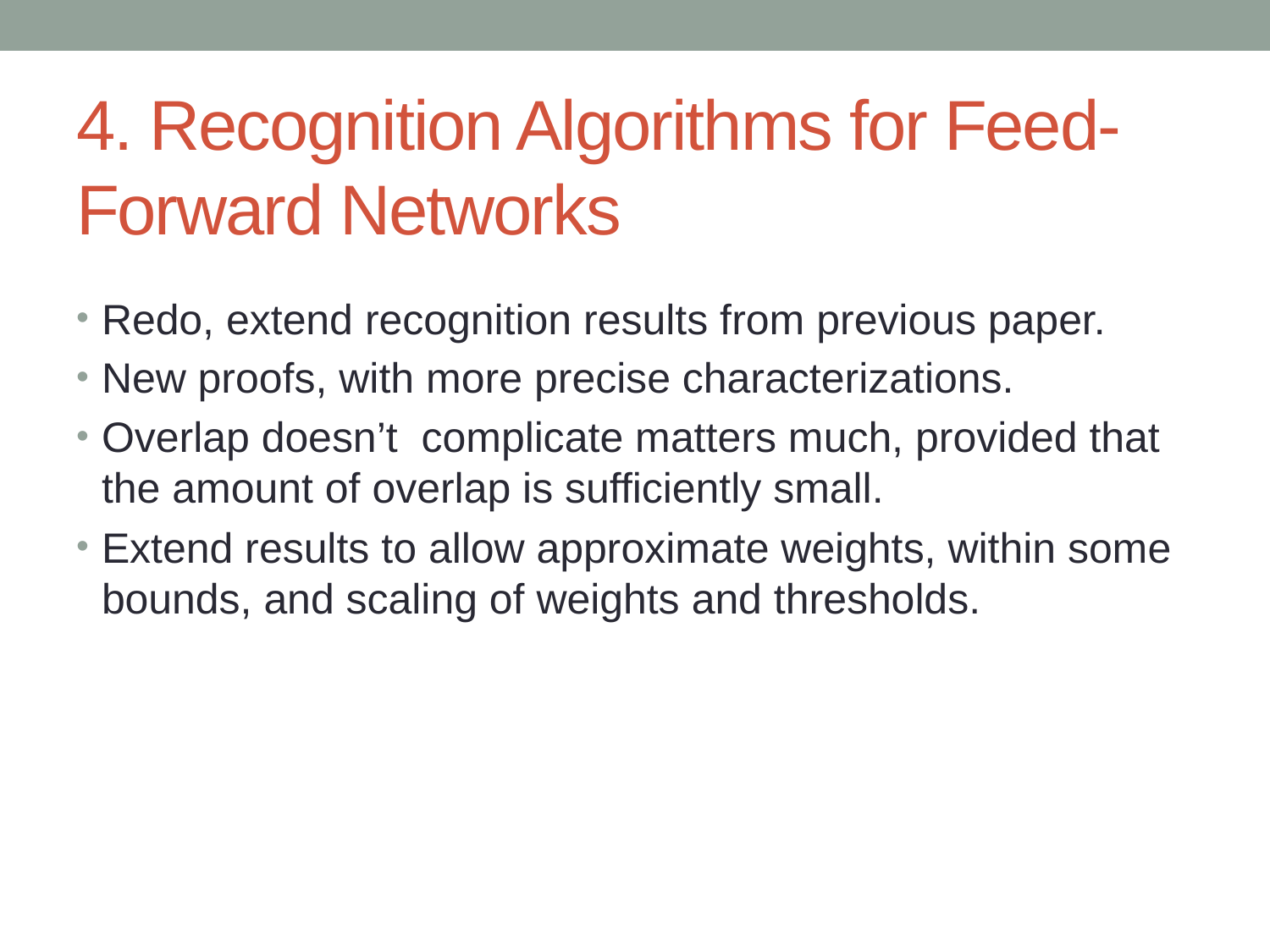

# 4. Recognition Algorithms for Feed-Forward Networks
Redo, extend recognition results from previous paper.
New proofs, with more precise characterizations.
Overlap doesn’t  complicate matters much, provided that the amount of overlap is sufficiently small.
Extend results to allow approximate weights, within some bounds, and scaling of weights and thresholds.